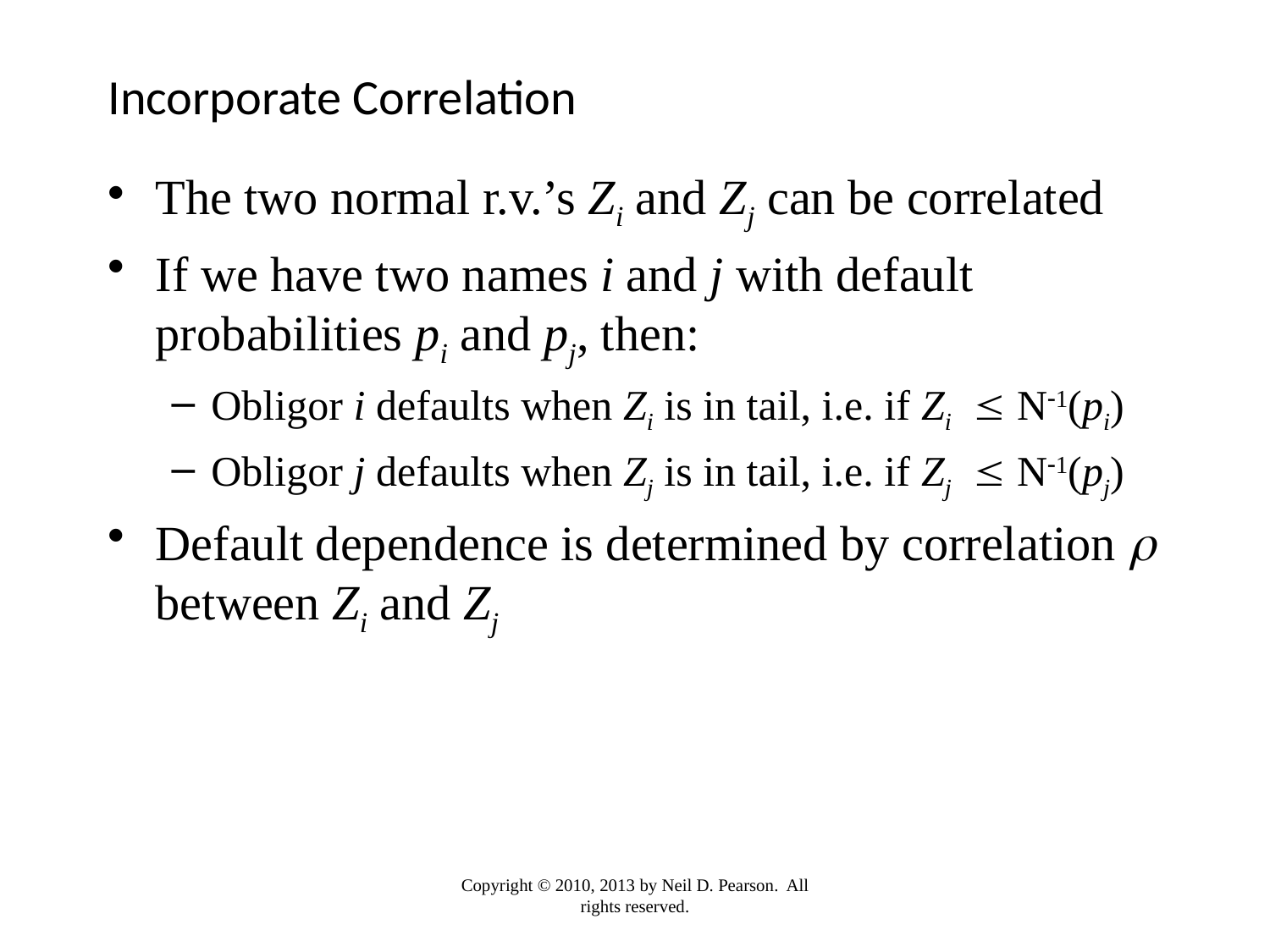

# Incorporate Correlation
The two normal r.v.’s Zi and Zj can be correlated
If we have two names i and j with default probabilities pi and pj, then:
Obligor i defaults when Zi is in tail, i.e. if Zi  ≤ N−1(pi)
Obligor j defaults when Zj is in tail, i.e. if Zj  ≤ N−1(pj)
Default dependence is determined by correlation ρ between Zi and Zj

Copyright © 2010, 2013 by Neil D. Pearson.  All rights reserved.